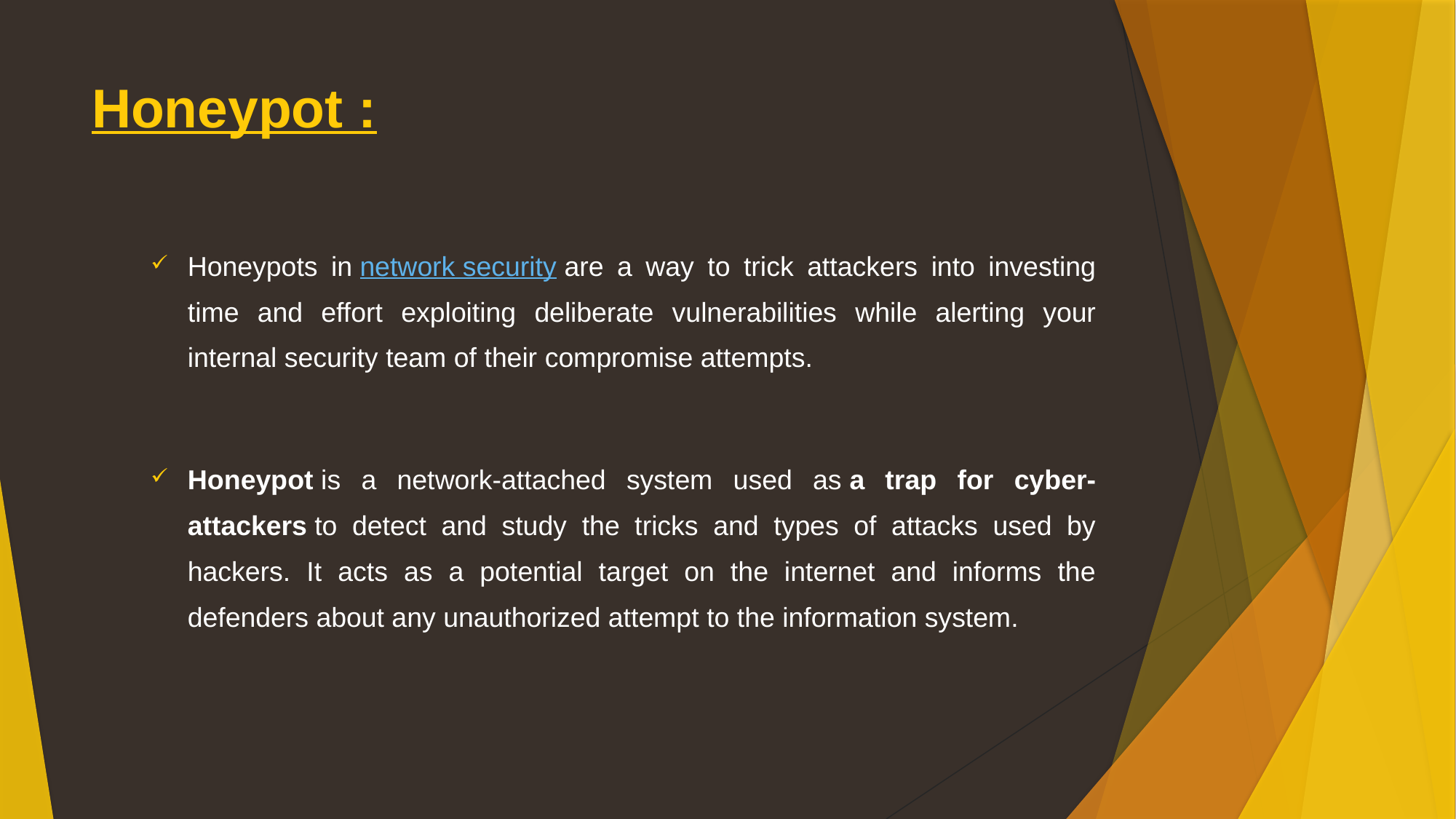

# Honeypot :
Honeypots in network security are a way to trick attackers into investing time and effort exploiting deliberate vulnerabilities while alerting your internal security team of their compromise attempts.

Honeypot is a network-attached system used as a trap for cyber-attackers to detect and study the tricks and types of attacks used by hackers. It acts as a potential target on the internet and informs the defenders about any unauthorized attempt to the information system.